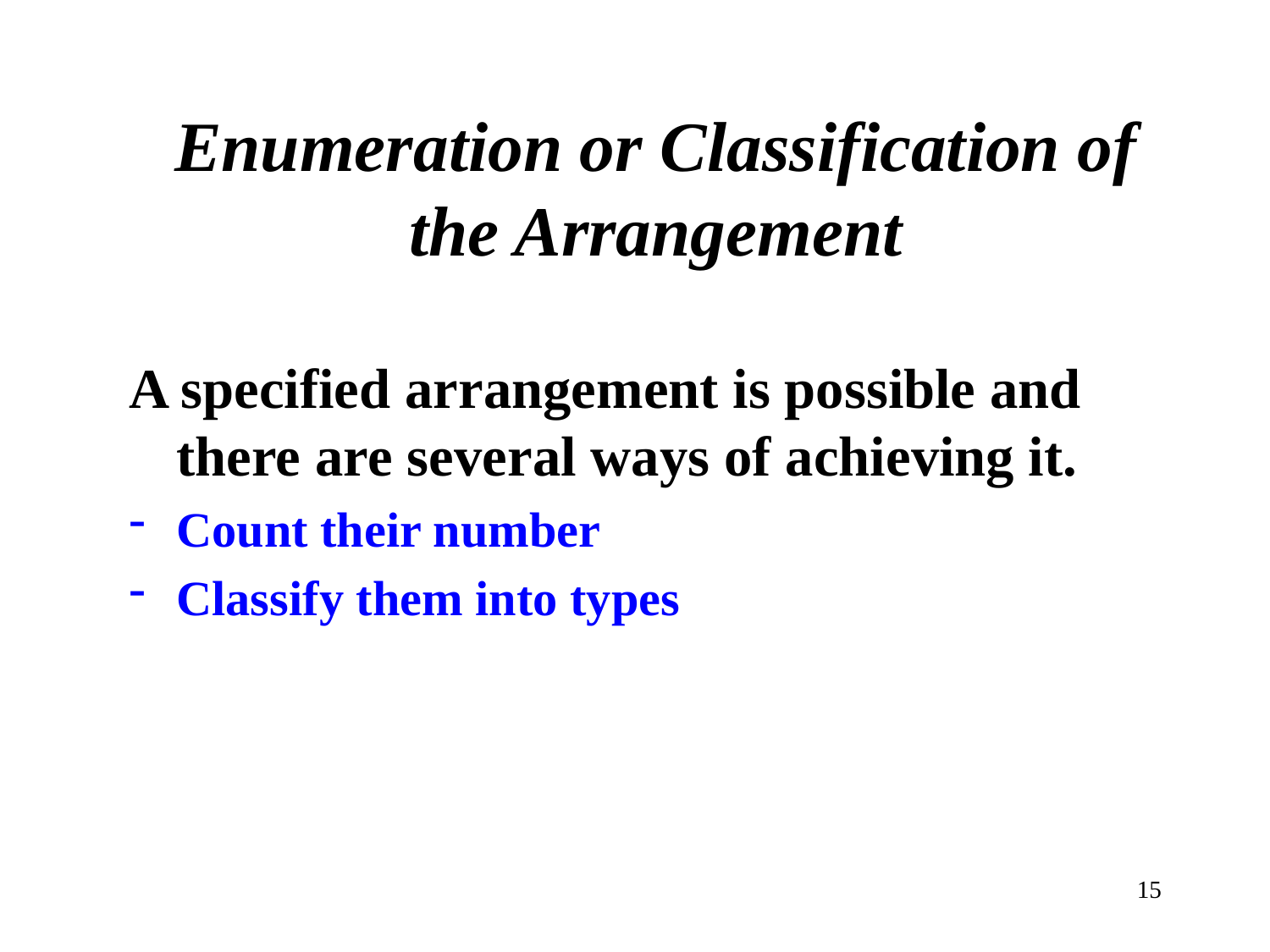

Enumeration or Classification of the Arrangement
A specified arrangement is possible and there are several ways of achieving it.
Count their number
Classify them into types
15